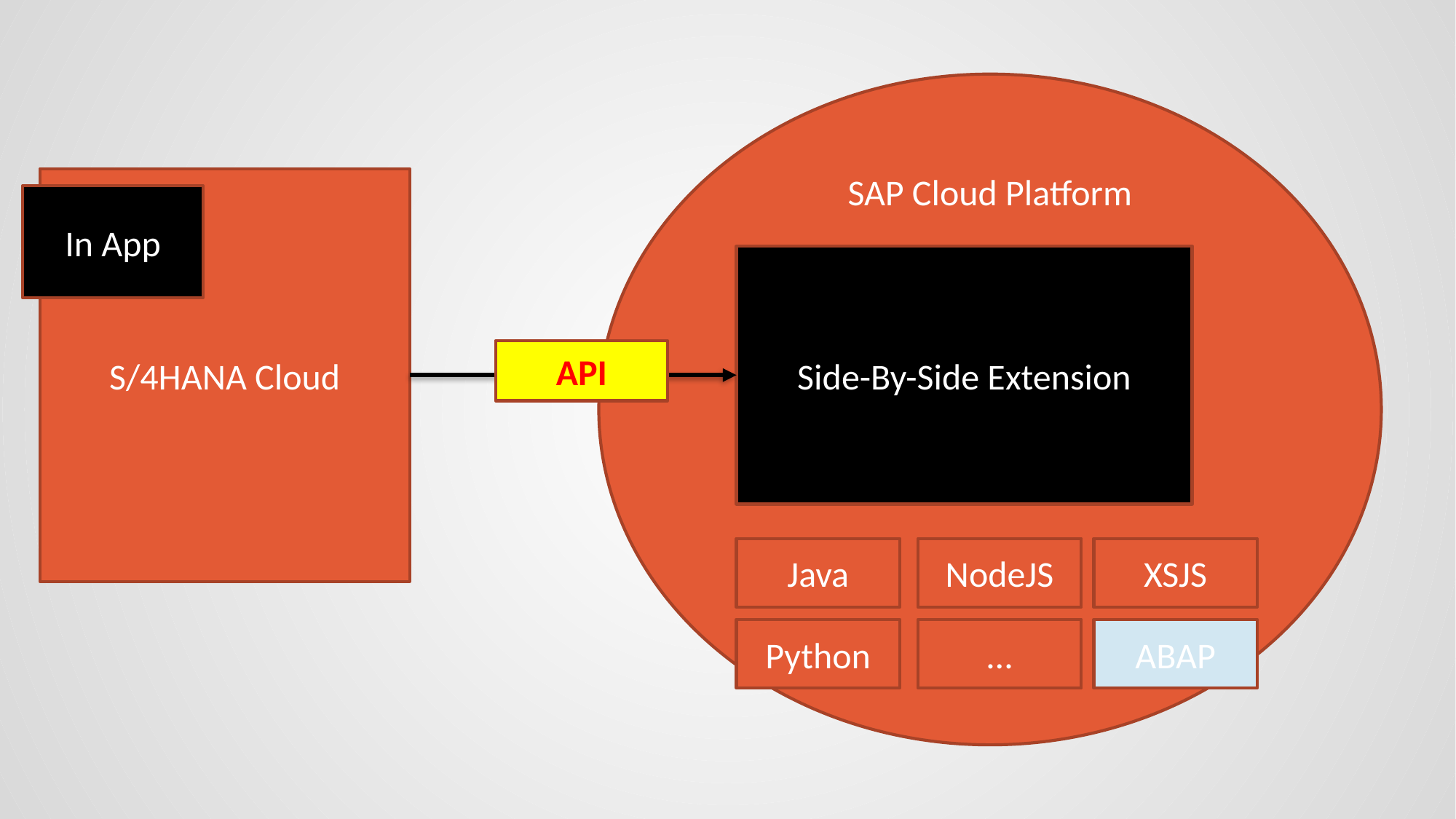

SAP Cloud Platform

S/4HANA Cloud
In App
Side-By-Side Extension
API
Java
NodeJS
XSJS
Python
…
ABAP